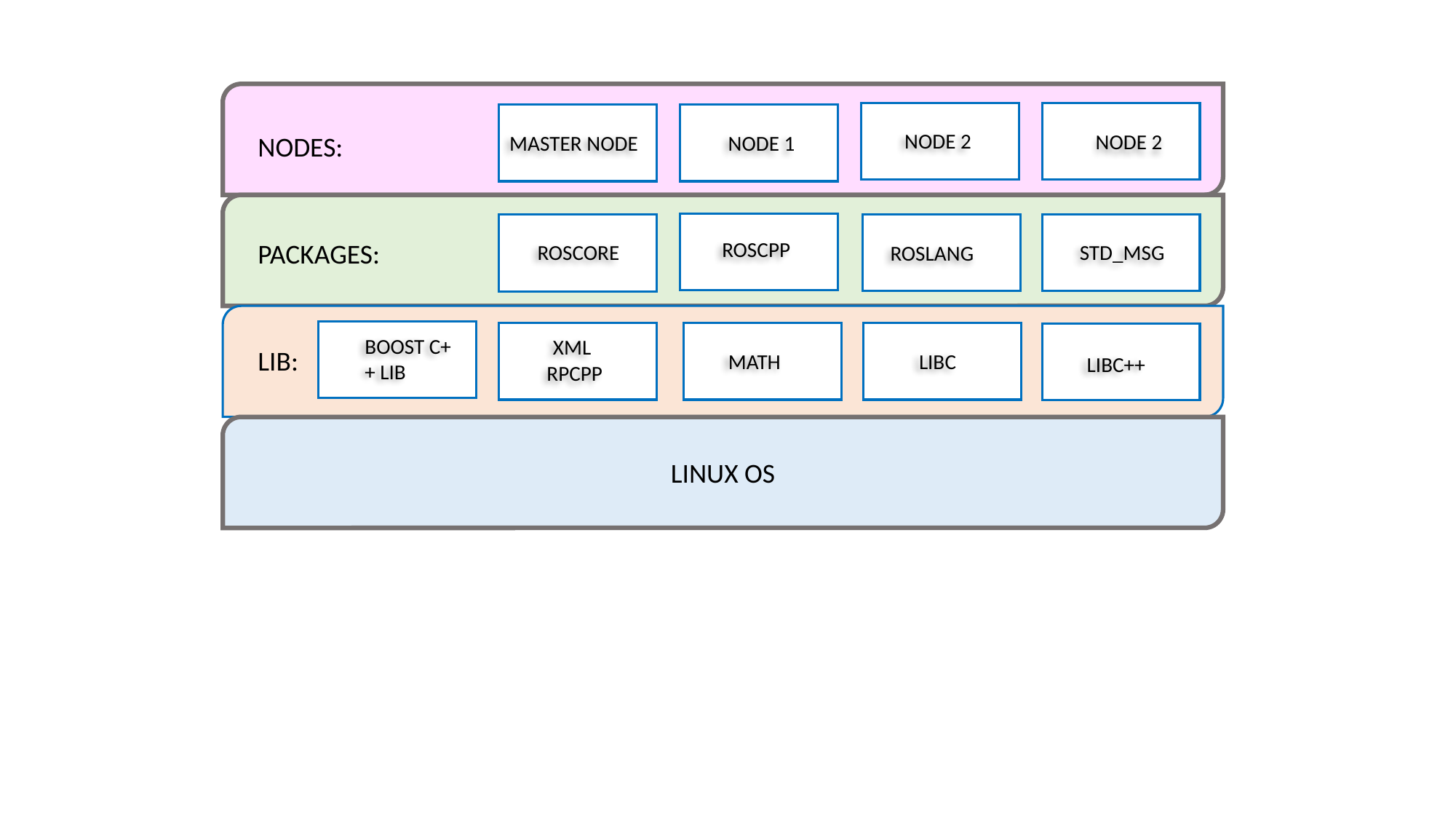

NODE 2
NODE 2
MASTER NODE
NODE 1
NODES:

PACKAGES:
ROSCPP
STD_MSG
ROSCORE
ROSLANG

 XML RPCPP

BOOST C++ LIB
 MATH
 LIBC
LIB:
 LIBC++
LINUX OS